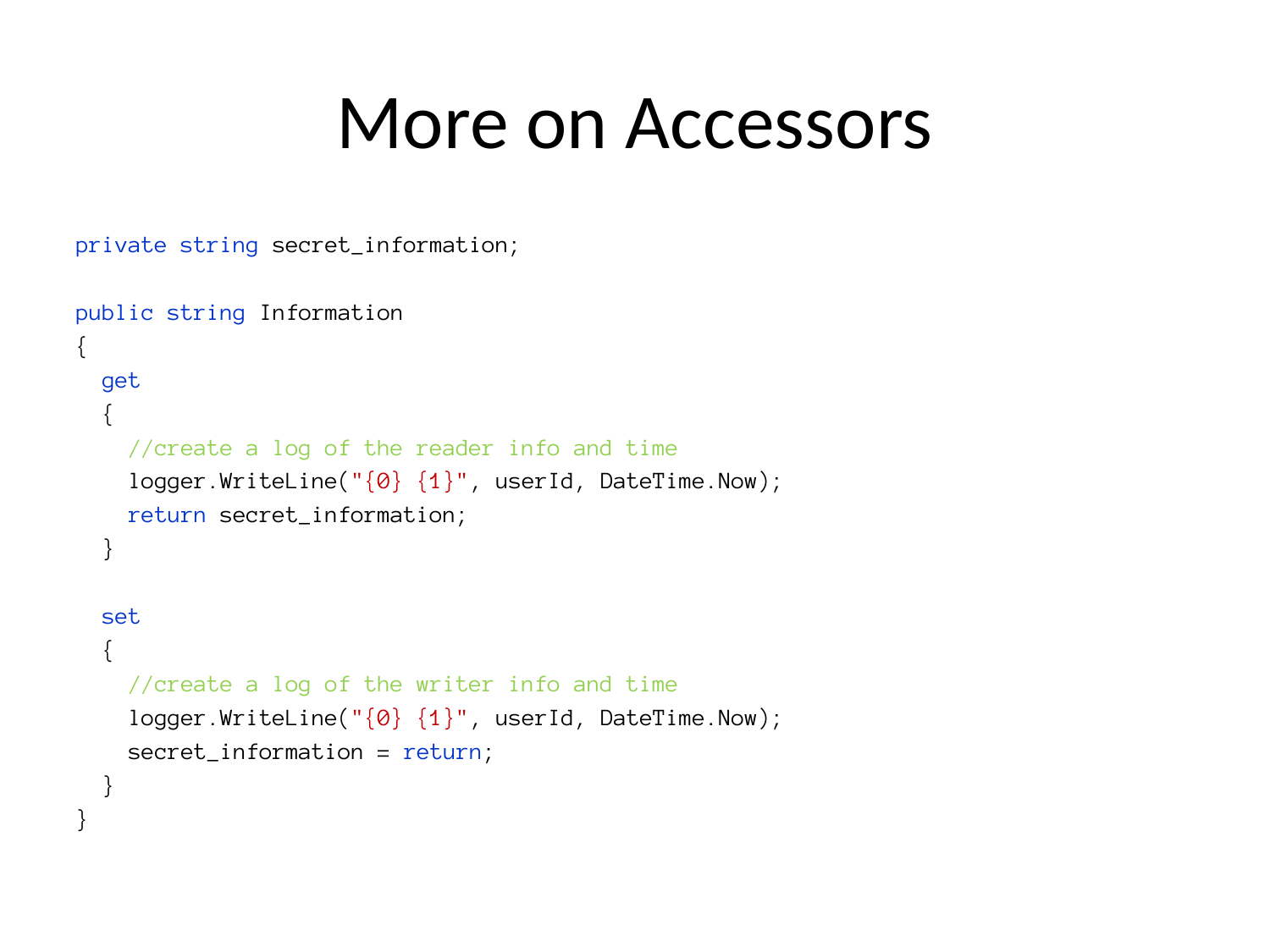

# More on Accessors
private string secret_information;

public string Information
{
  get
  {
    //create a log of the reader info and time
    logger.WriteLine("{0} {1}", userId, DateTime.Now);
    return secret_information;
  }

  set
  {
    //create a log of the writer info and time
    logger.WriteLine("{0} {1}", userId, DateTime.Now);
    secret_information = return;
  }
}